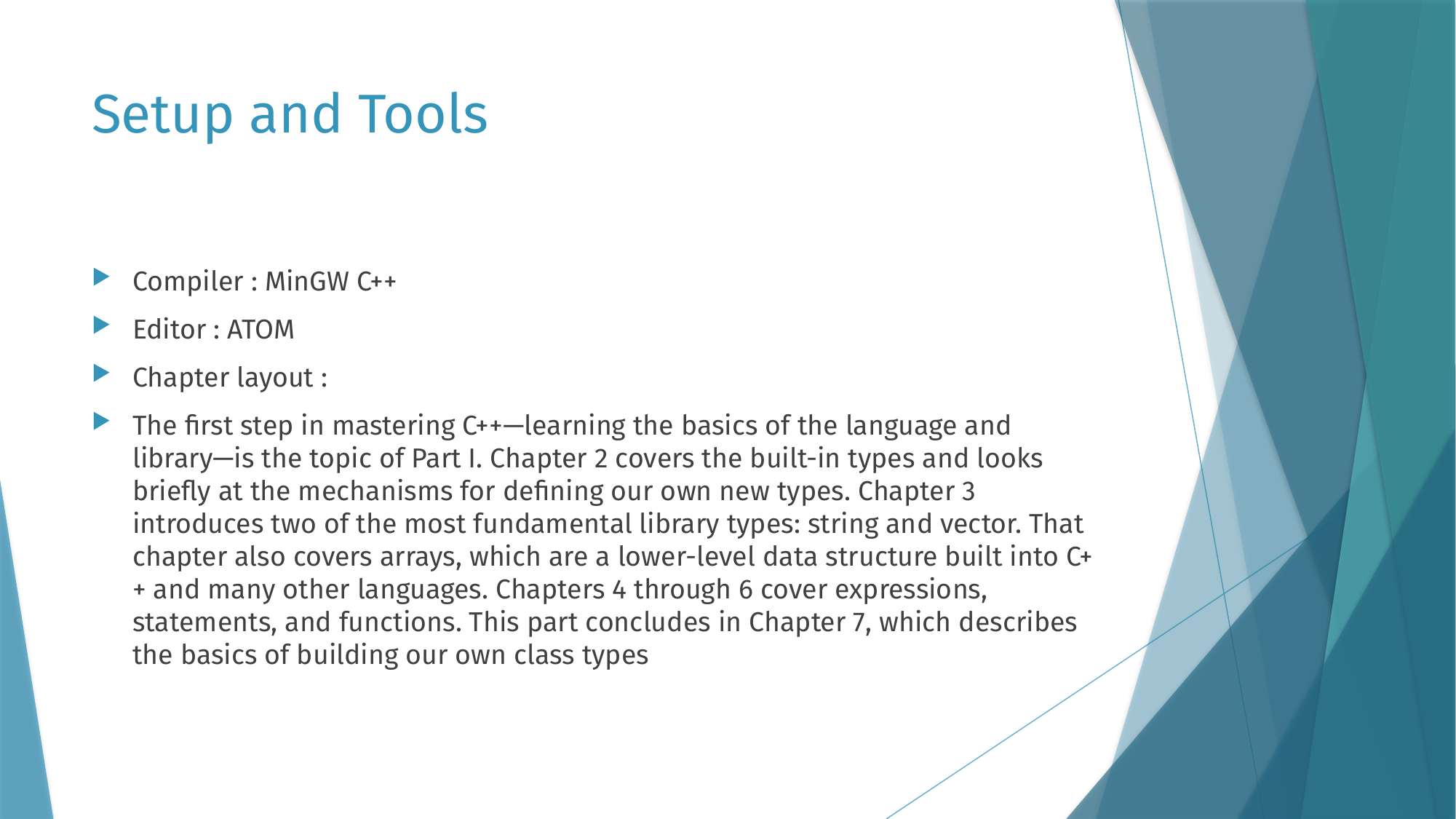

# Setup and Tools
Compiler : MinGW C++
Editor : ATOM
Chapter layout :
The first step in mastering C++—learning the basics of the language and library—is the topic of Part I. Chapter 2 covers the built-in types and looks briefly at the mechanisms for defining our own new types. Chapter 3 introduces two of the most fundamental library types: string and vector. That chapter also covers arrays, which are a lower-level data structure built into C++ and many other languages. Chapters 4 through 6 cover expressions, statements, and functions. This part concludes in Chapter 7, which describes the basics of building our own class types